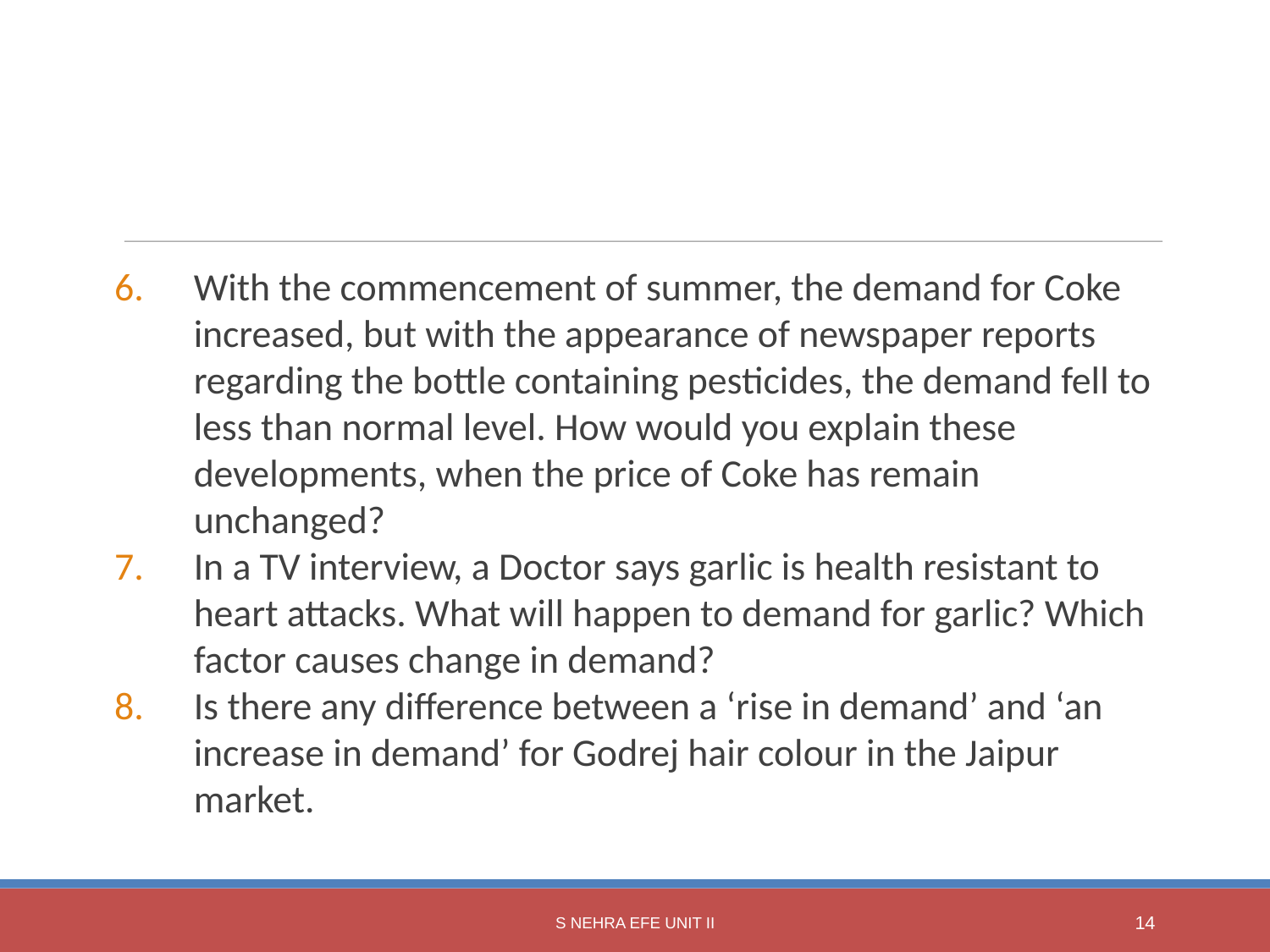

With the commencement of summer, the demand for Coke increased, but with the appearance of newspaper reports regarding the bottle containing pesticides, the demand fell to less than normal level. How would you explain these developments, when the price of Coke has remain unchanged?
In a TV interview, a Doctor says garlic is health resistant to heart attacks. What will happen to demand for garlic? Which factor causes change in demand?
Is there any difference between a ‘rise in demand’ and ‘an increase in demand’ for Godrej hair colour in the Jaipur market.

S Nehra EFE Unit II
14